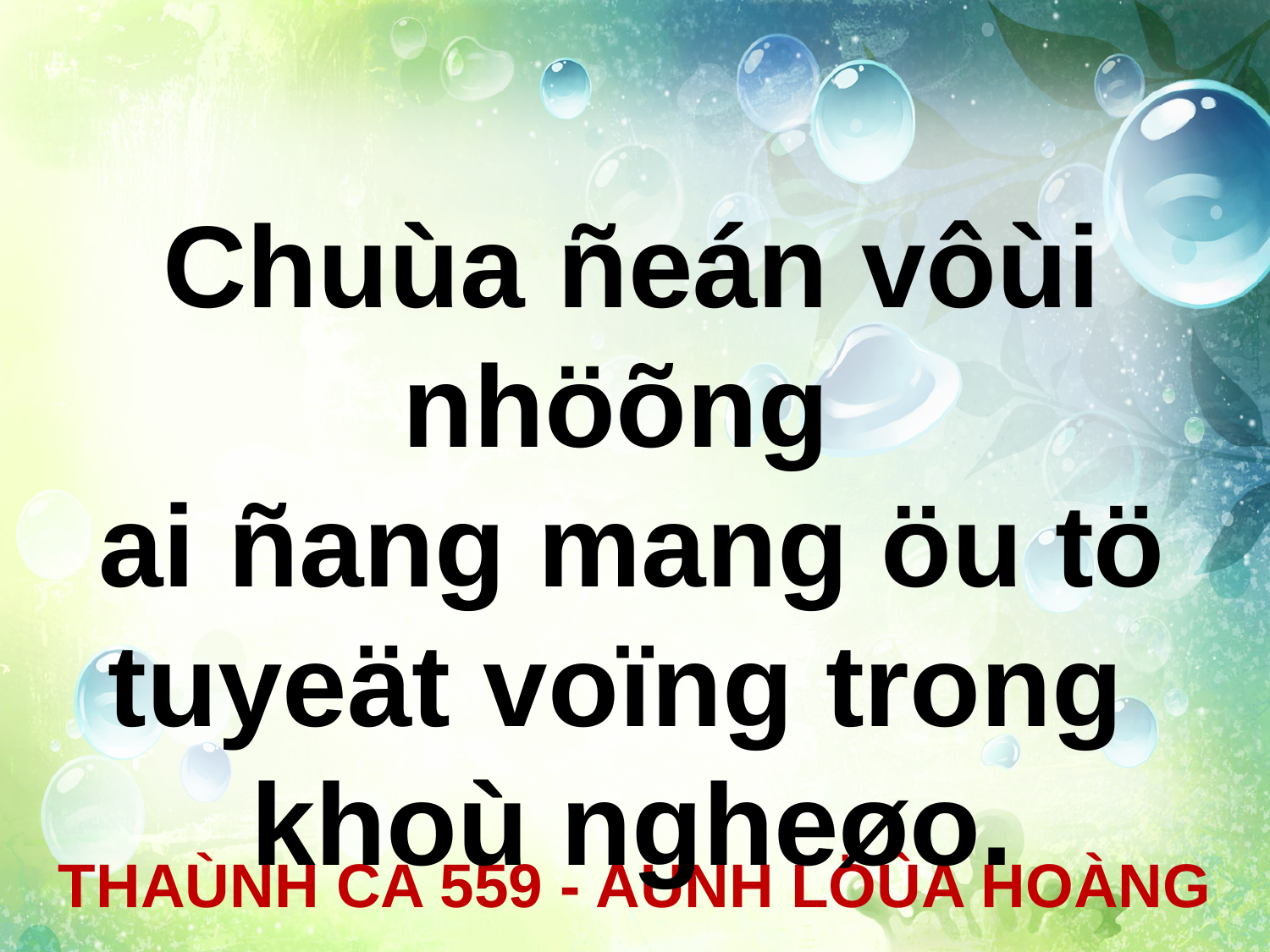

Chuùa ñeán vôùi nhöõng
ai ñang mang öu tö tuyeät voïng trong
khoù ngheøo.
THAÙNH CA 559 - AÙNH LÖÛA HOÀNG